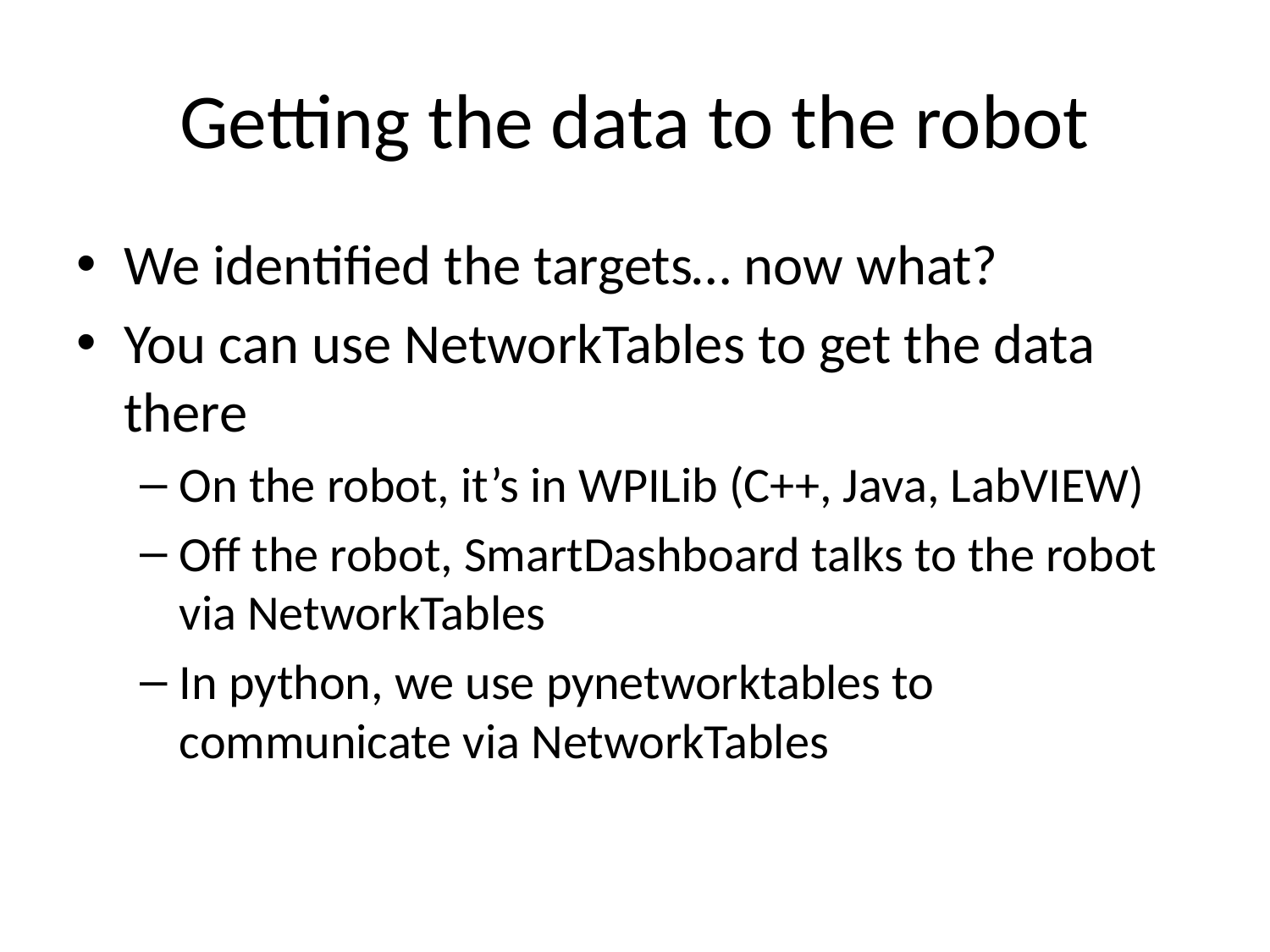

# Getting the data to the robot
We identified the targets… now what?
You can use NetworkTables to get the data there
On the robot, it’s in WPILib (C++, Java, LabVIEW)
Off the robot, SmartDashboard talks to the robot via NetworkTables
In python, we use pynetworktables to communicate via NetworkTables